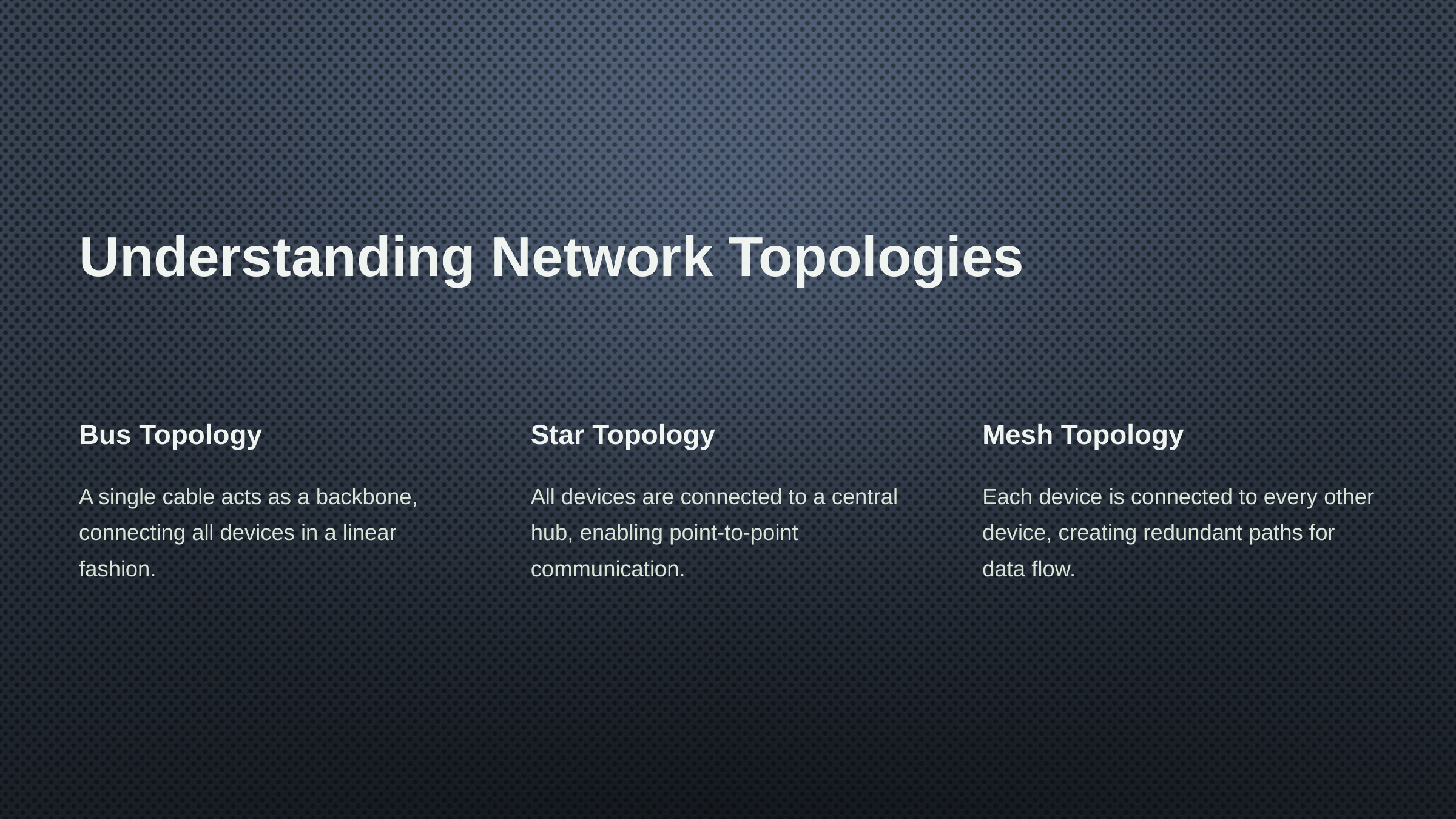

Understanding Network Topologies
Bus Topology
Star Topology
Mesh Topology
A single cable acts as a backbone, connecting all devices in a linear fashion.
All devices are connected to a central hub, enabling point-to-point communication.
Each device is connected to every other device, creating redundant paths for data flow.